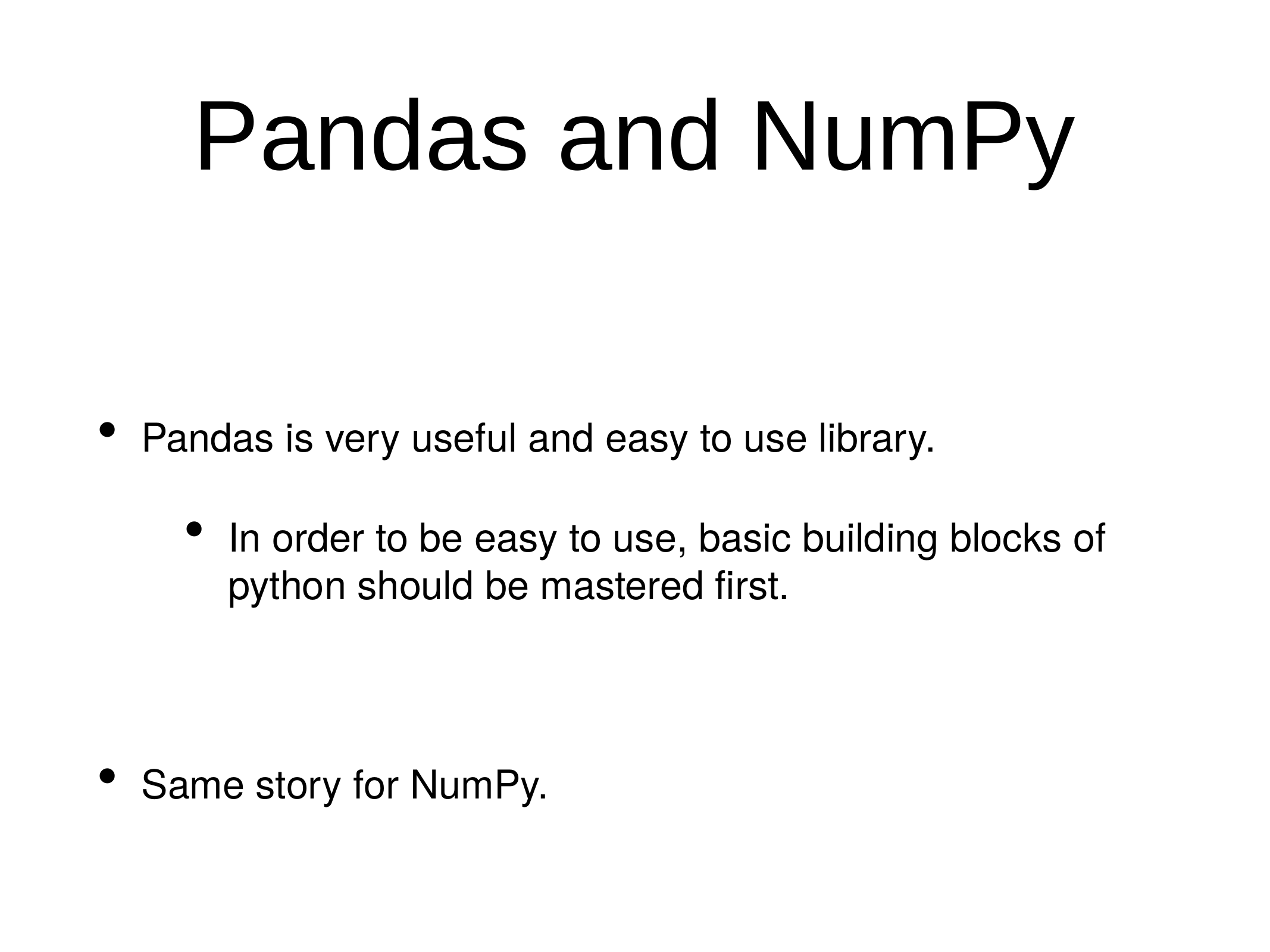

# Pandas and NumPy

Pandas is very useful and easy to use library.
In order to be easy to use, basic building blocks of python should be mastered first.

Same story for NumPy.